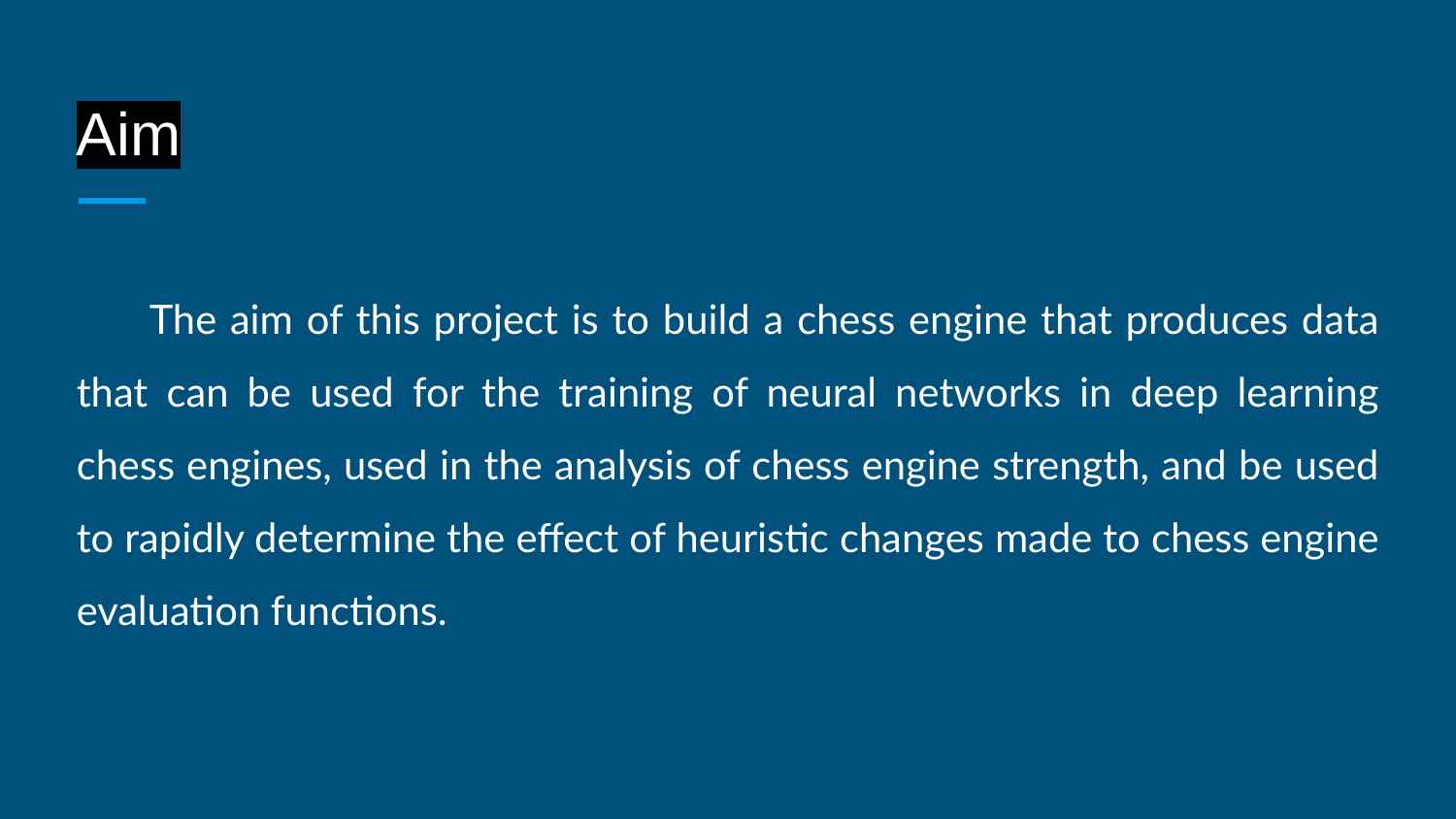

# Aim
The aim of this project is to build a chess engine that produces data that can be used for the training of neural networks in deep learning chess engines, used in the analysis of chess engine strength, and be used to rapidly determine the effect of heuristic changes made to chess engine evaluation functions.